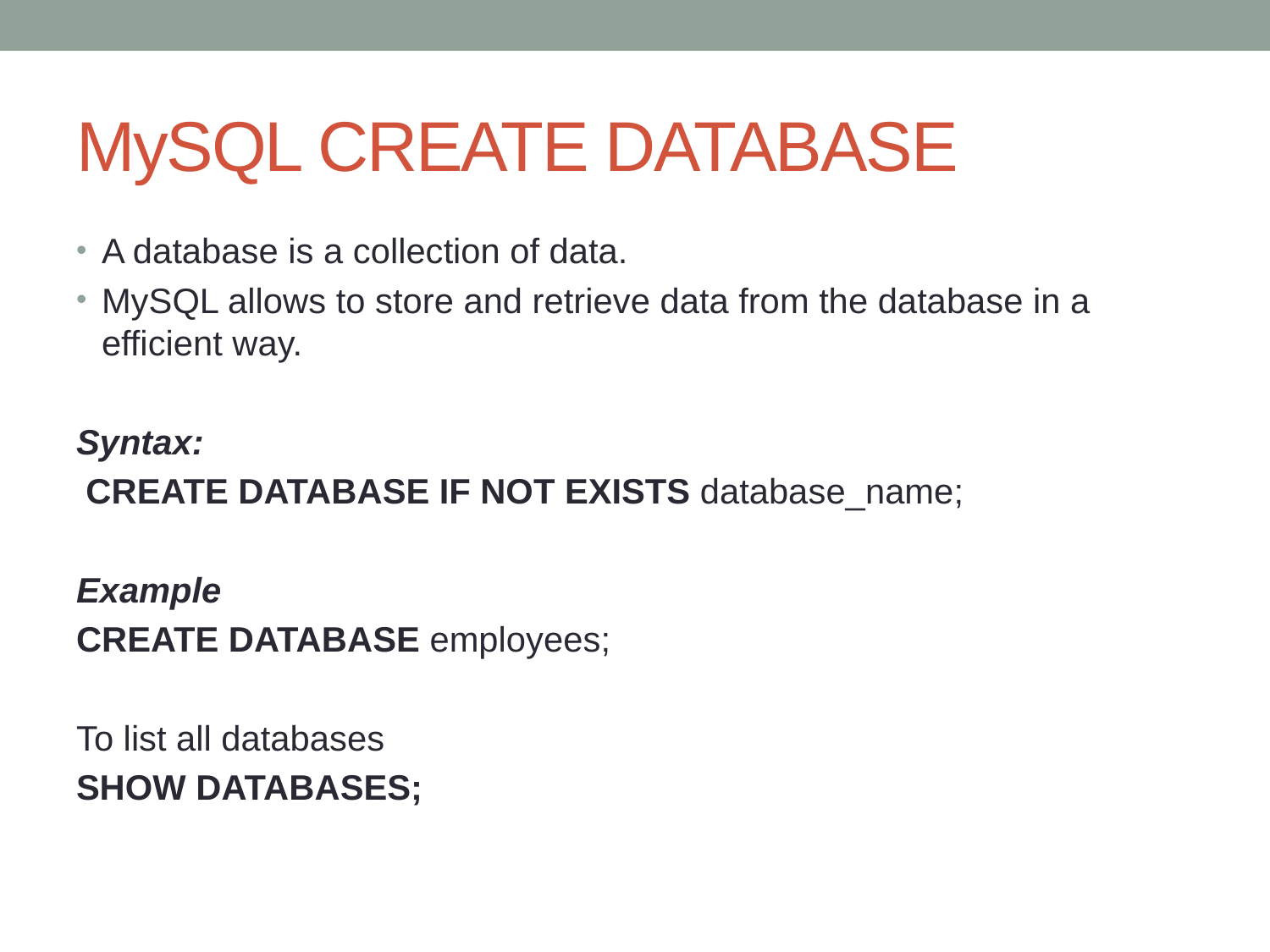

# MySQL CREATE DATABASE
A database is a collection of data.
MySQL allows to store and retrieve data from the database in a efficient way.

Syntax:
 CREATE DATABASE IF NOT EXISTS database_name;

Example
CREATE DATABASE employees;

To list all databases
SHOW DATABASES;